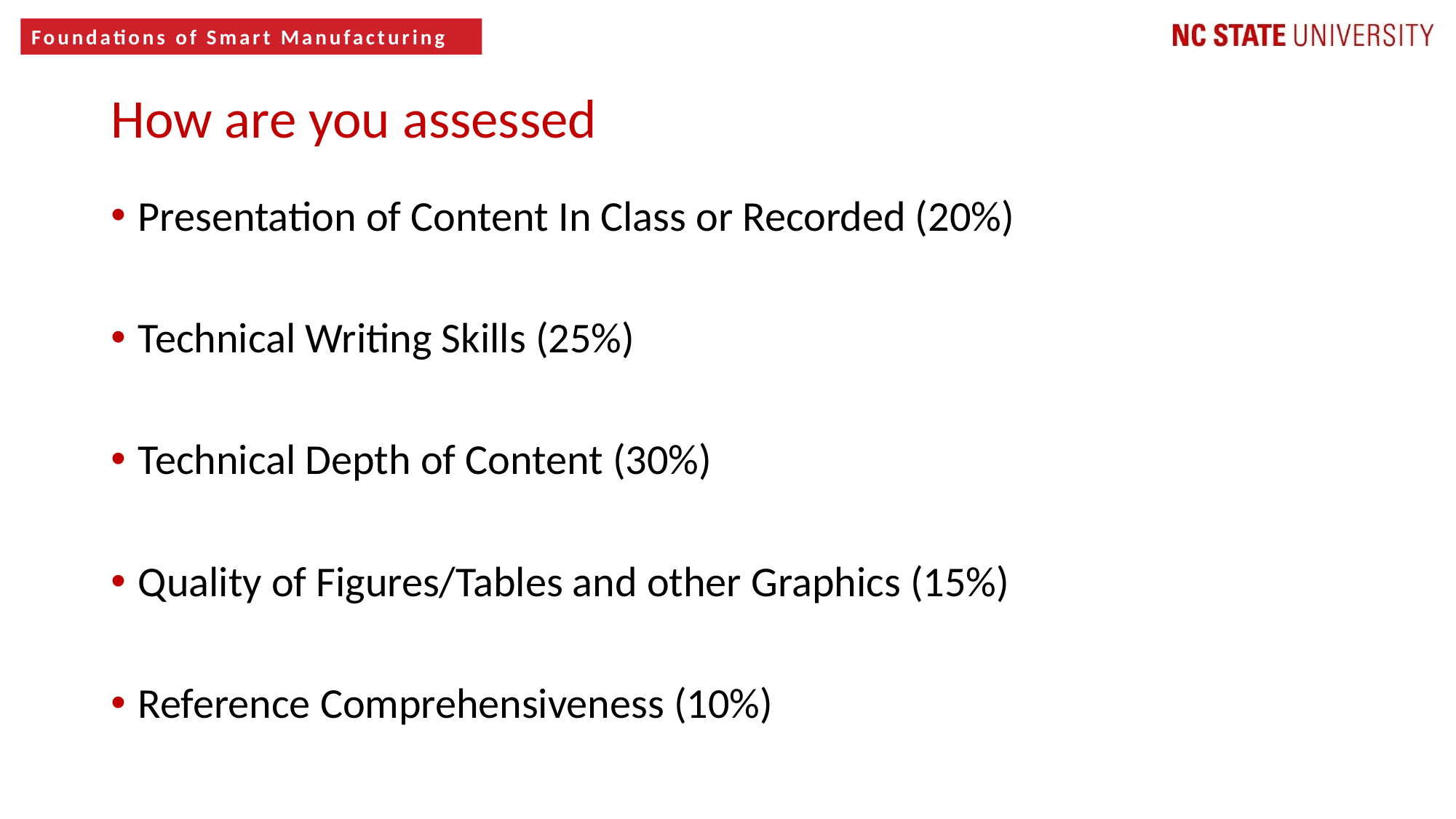

# How are you assessed
Presentation of Content In Class or Recorded (20%)

Technical Writing Skills (25%)

Technical Depth of Content (30%)

Quality of Figures/Tables and other Graphics (15%)

Reference Comprehensiveness (10%)